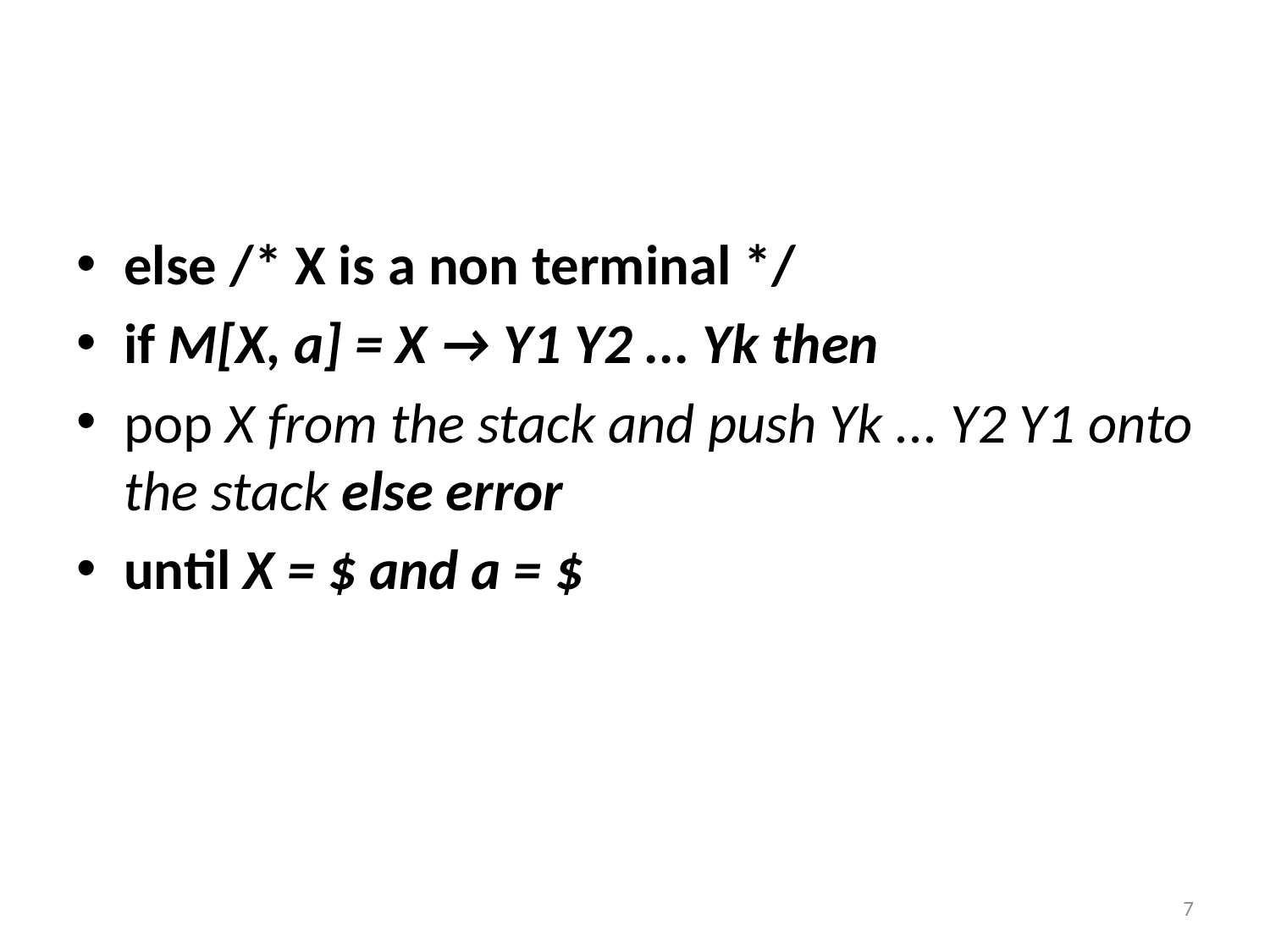

#
else /* X is a non terminal */
if M[X, a] = X → Y1 Y2 ... Yk then
pop X from the stack and push Yk ... Y2 Y1 onto the stack else error
until X = $ and a = $

7